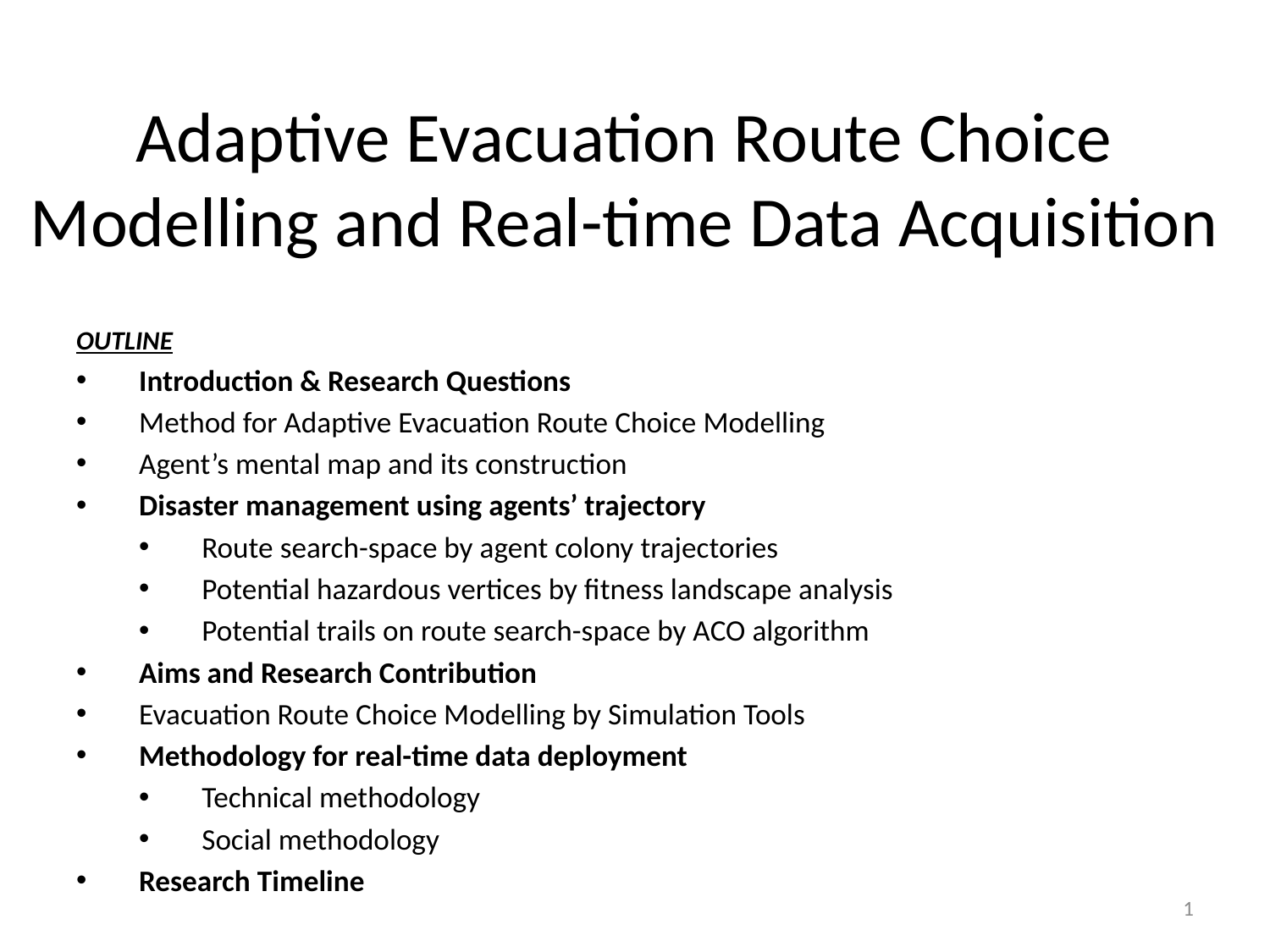

# Adaptive Evacuation Route Choice Modelling and Real-time Data Acquisition
OUTLINE
Introduction & Research Questions
Method for Adaptive Evacuation Route Choice Modelling
Agent’s mental map and its construction
Disaster management using agents’ trajectory
Route search-space by agent colony trajectories
Potential hazardous vertices by fitness landscape analysis
Potential trails on route search-space by ACO algorithm
Aims and Research Contribution
Evacuation Route Choice Modelling by Simulation Tools
Methodology for real-time data deployment
Technical methodology
Social methodology
Research Timeline
1